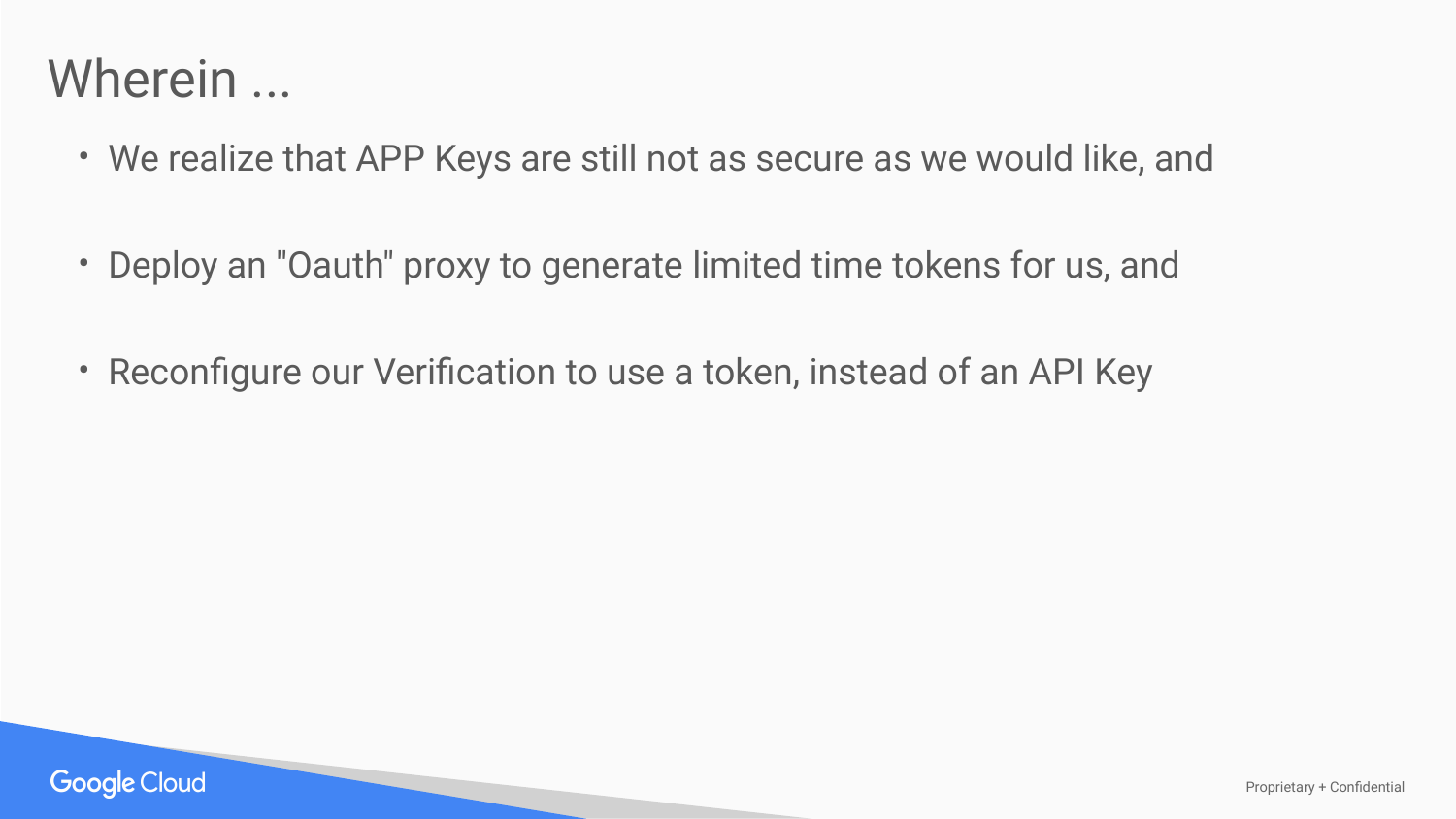

Wherein ...
We realize that APP Keys are still not as secure as we would like, and

Deploy an "Oauth" proxy to generate limited time tokens for us, and

Reconfigure our Verification to use a token, instead of an API Key